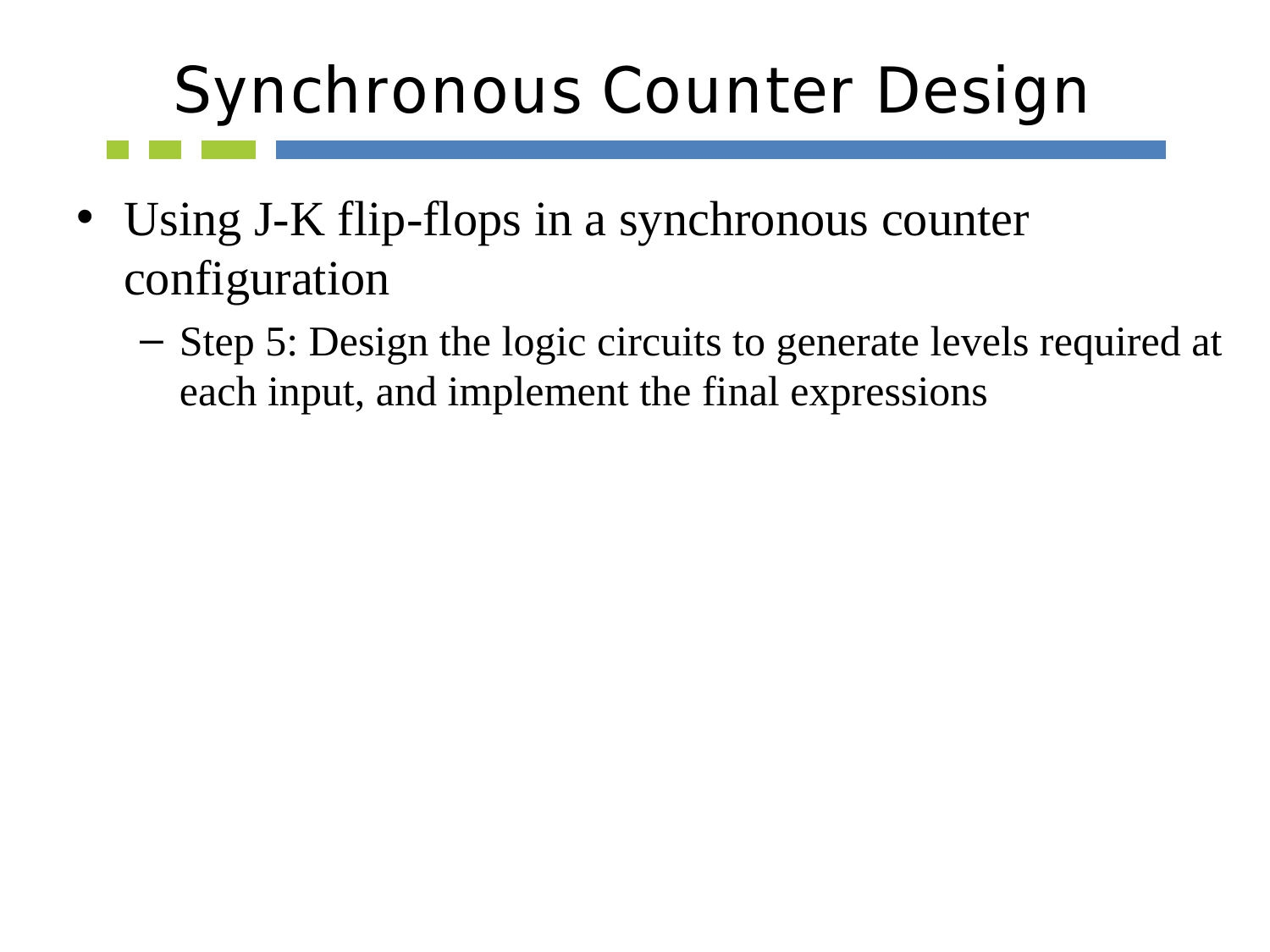

# Synchronous Counter Design
Using J-K flip-flops in a synchronous counter configuration
Step 5: Design the logic circuits to generate levels required at each input, and implement the final expressions